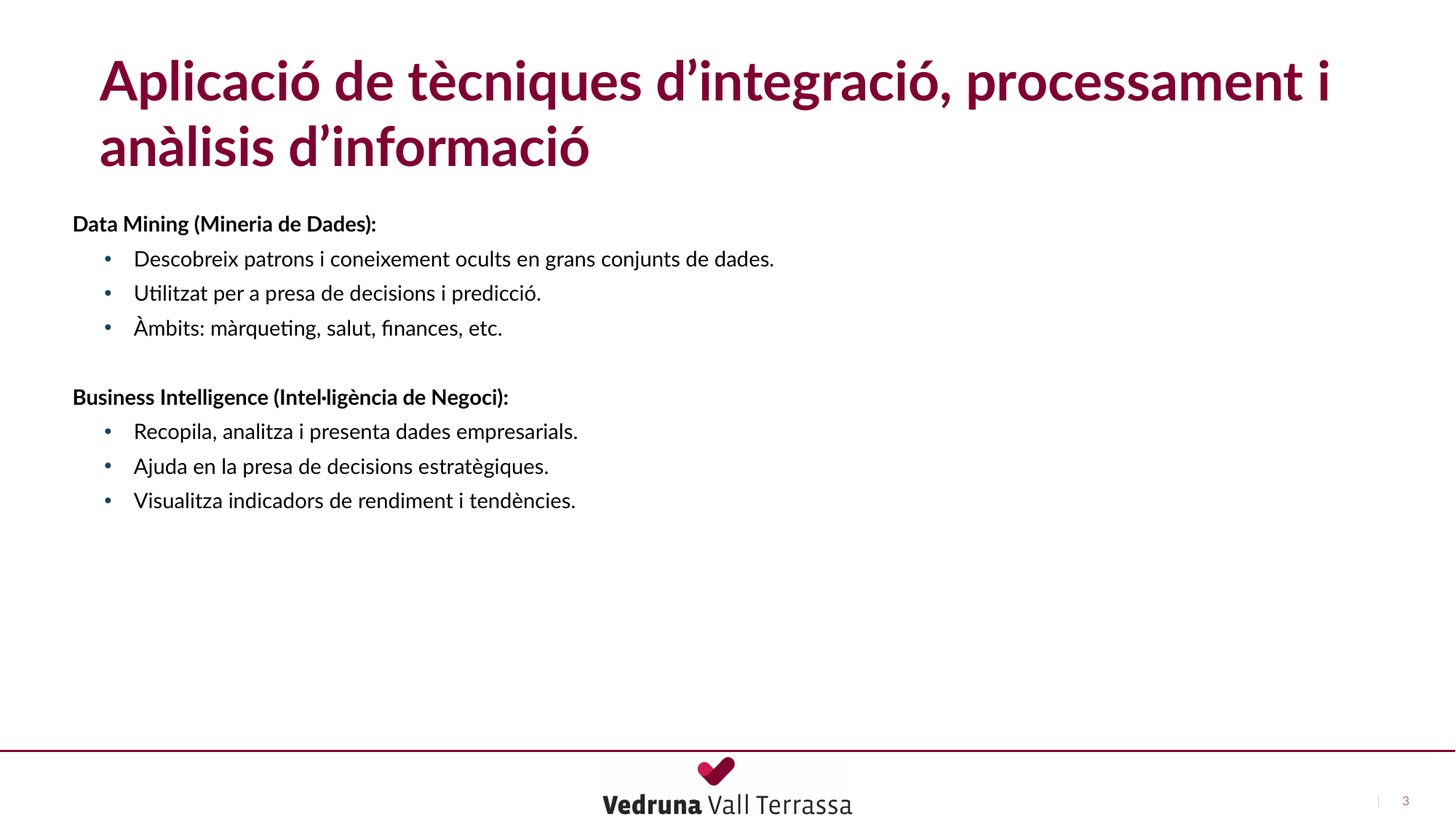

Aplicació de tècniques d’integració, processament i anàlisis d’informació
Data Mining (Mineria de Dades):
Descobreix patrons i coneixement ocults en grans conjunts de dades.
Utilitzat per a presa de decisions i predicció.
Àmbits: màrqueting, salut, finances, etc.

Business Intelligence (Intel·ligència de Negoci):
Recopila, analitza i presenta dades empresarials.
Ajuda en la presa de decisions estratègiques.
Visualitza indicadors de rendiment i tendències.